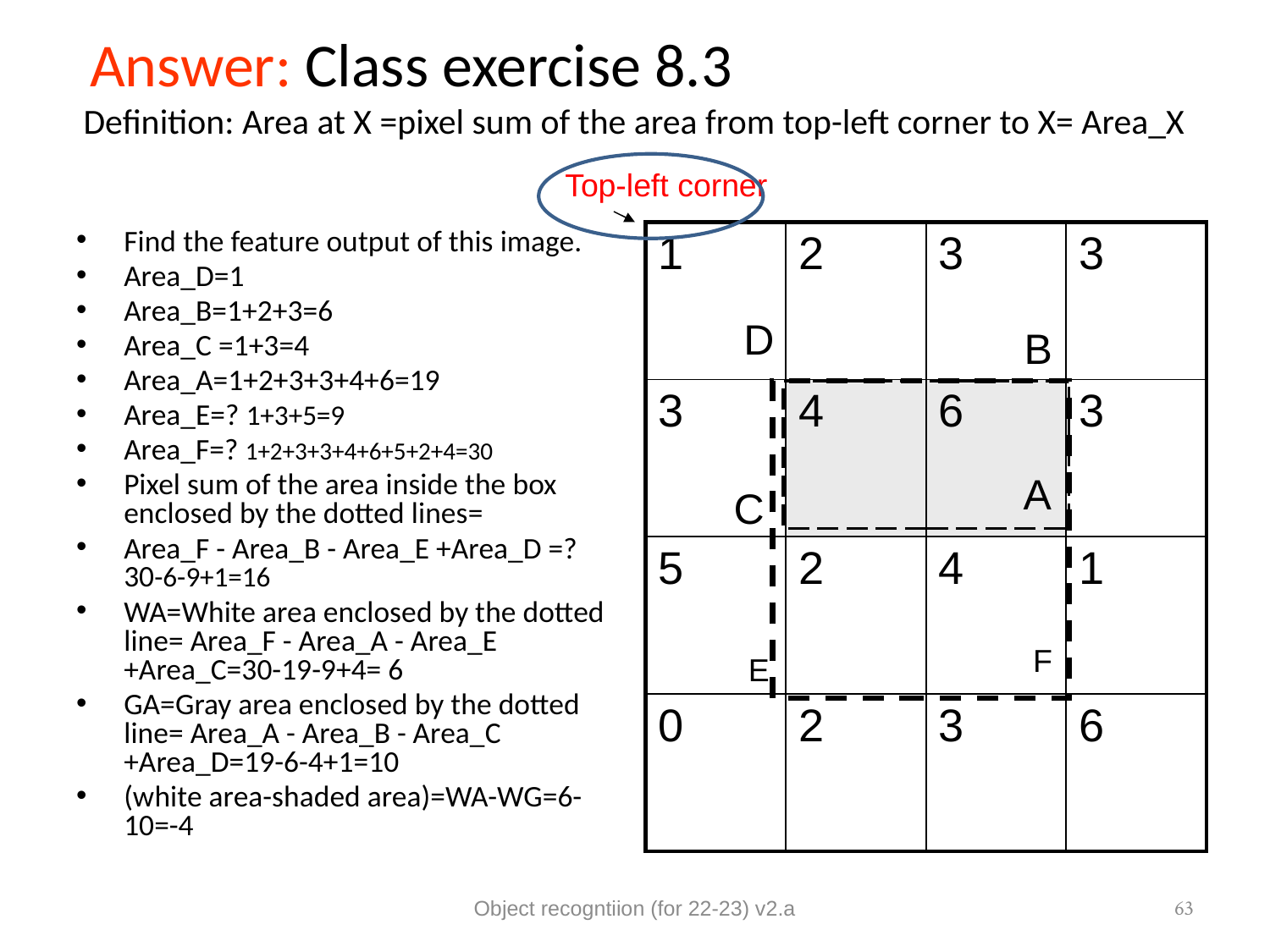

# Answer: Class exercise 8.3 Definition: Area at X =pixel sum of the area from top-left corner to X= Area_X

Top-left corner

Find the feature output of this image.
Area_D=1
Area_B=1+2+3=6
Area_C =1+3=4
Area_A=1+2+3+3+4+6=19
Area_E=? 1+3+5=9
Area_F=? 1+2+3+3+4+6+5+2+4=30
Pixel sum of the area inside the box enclosed by the dotted lines=
Area_F - Area_B - Area_E +Area_D =? 30-6-9+1=16
WA=White area enclosed by the dotted line= Area_F - Area_A - Area_E +Area_C=30-19-9+4= 6
GA=Gray area enclosed by the dotted line= Area_A - Area_B - Area_C +Area_D=19-6-4+1=10
(white area-shaded area)=WA-WG=6-10=-4
| 1 | 2 | 3 | 3 |
| --- | --- | --- | --- |
| 3 | 4 | 6 | 3 |
| 5 | 2 | 4 | 1 |
| 0 | 2 | 3 | 6 |
D
B

A
C

F
E
Object recogntiion (for 22-23) v2.a
63